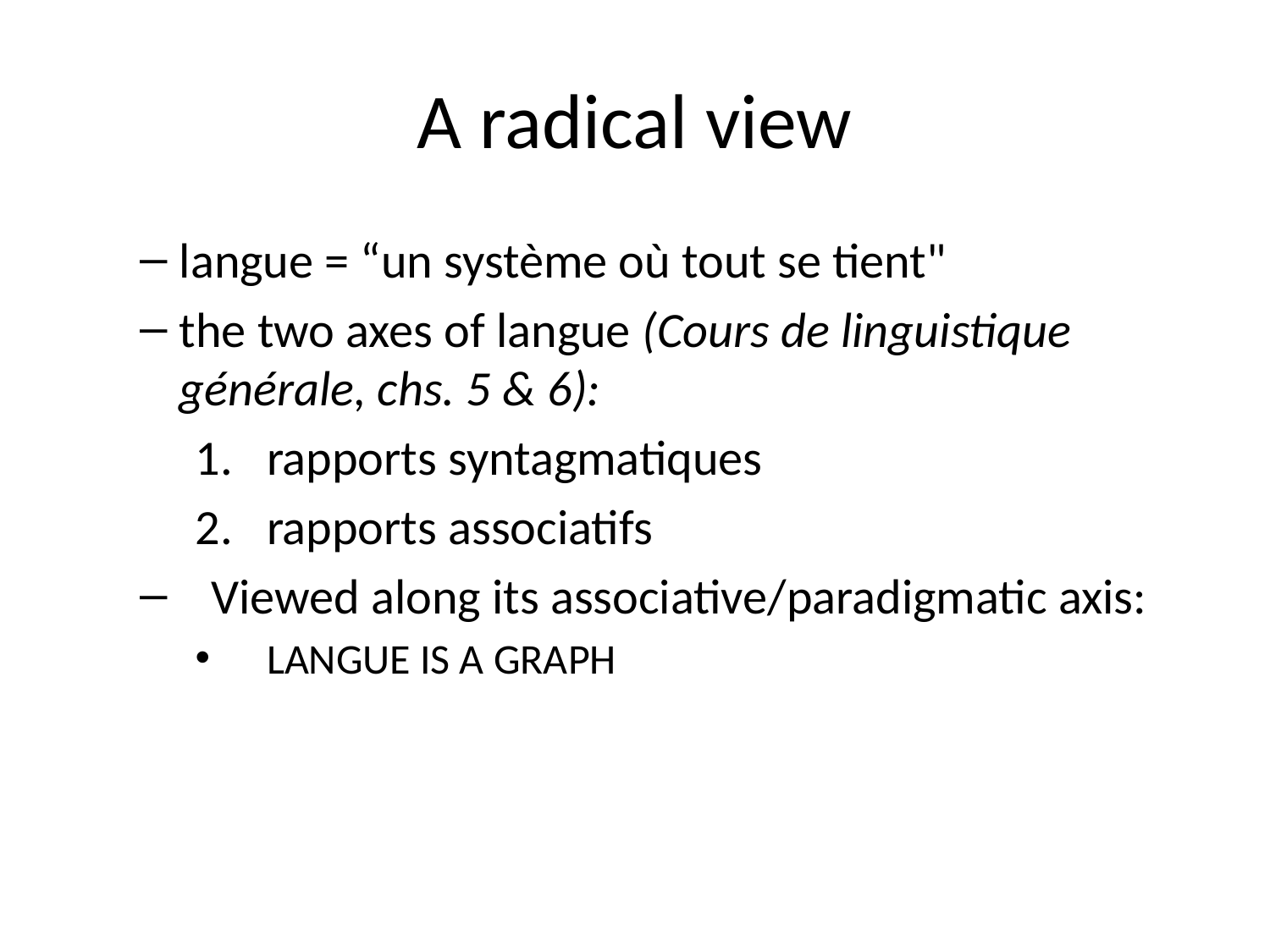

# A radical view
langue = “un système où tout se tient"
the two axes of langue (Cours de linguistique générale, chs. 5 & 6):
rapports syntagmatiques
rapports associatifs
Viewed along its associative/paradigmatic axis:
LANGUE IS A GRAPH